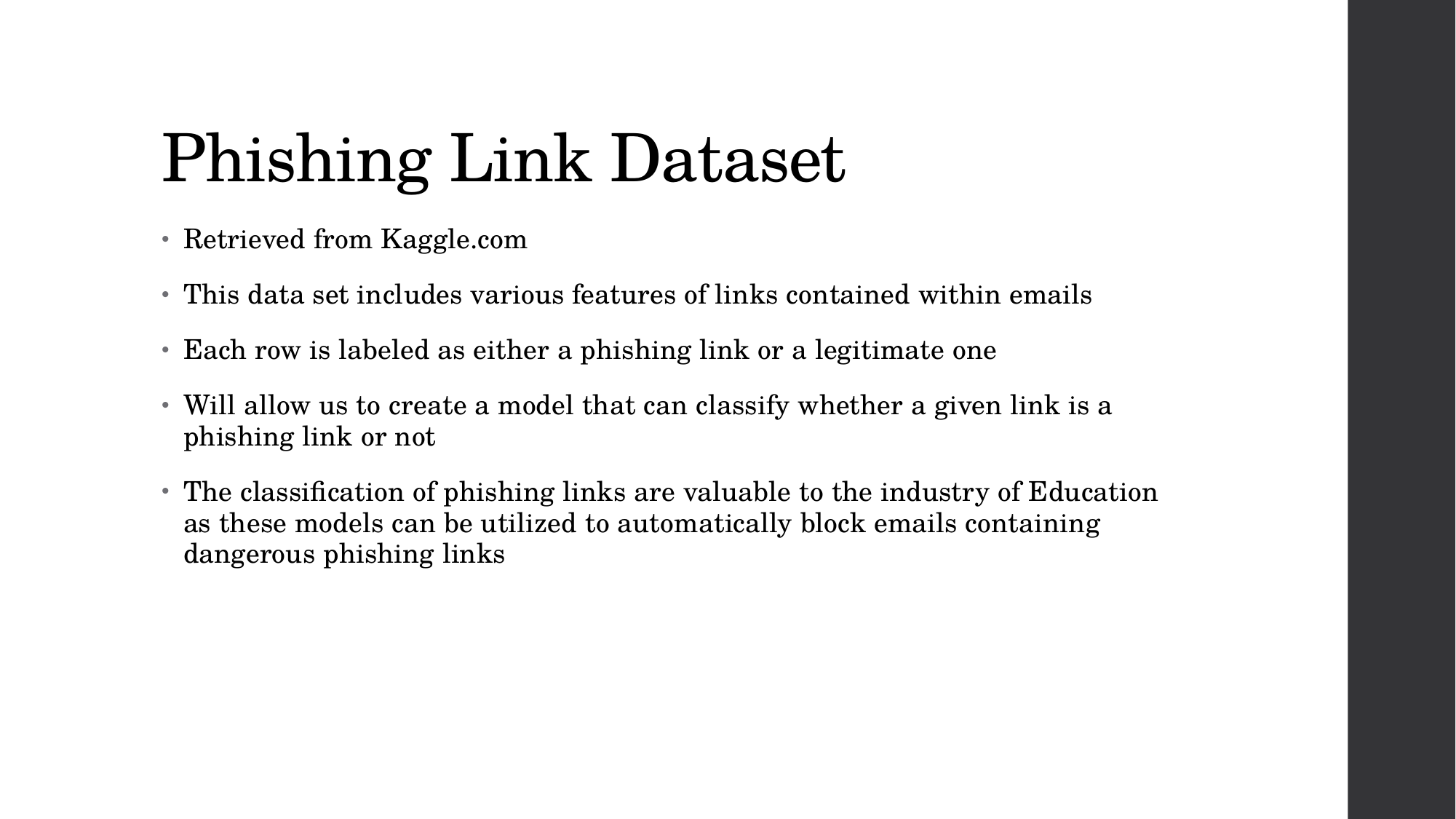

# Phishing Link Dataset
Retrieved from Kaggle.com
This data set includes various features of links contained within emails
Each row is labeled as either a phishing link or a legitimate one
Will allow us to create a model that can classify whether a given link is a phishing link or not
The classification of phishing links are valuable to the industry of Education as these models can be utilized to automatically block emails containing dangerous phishing links